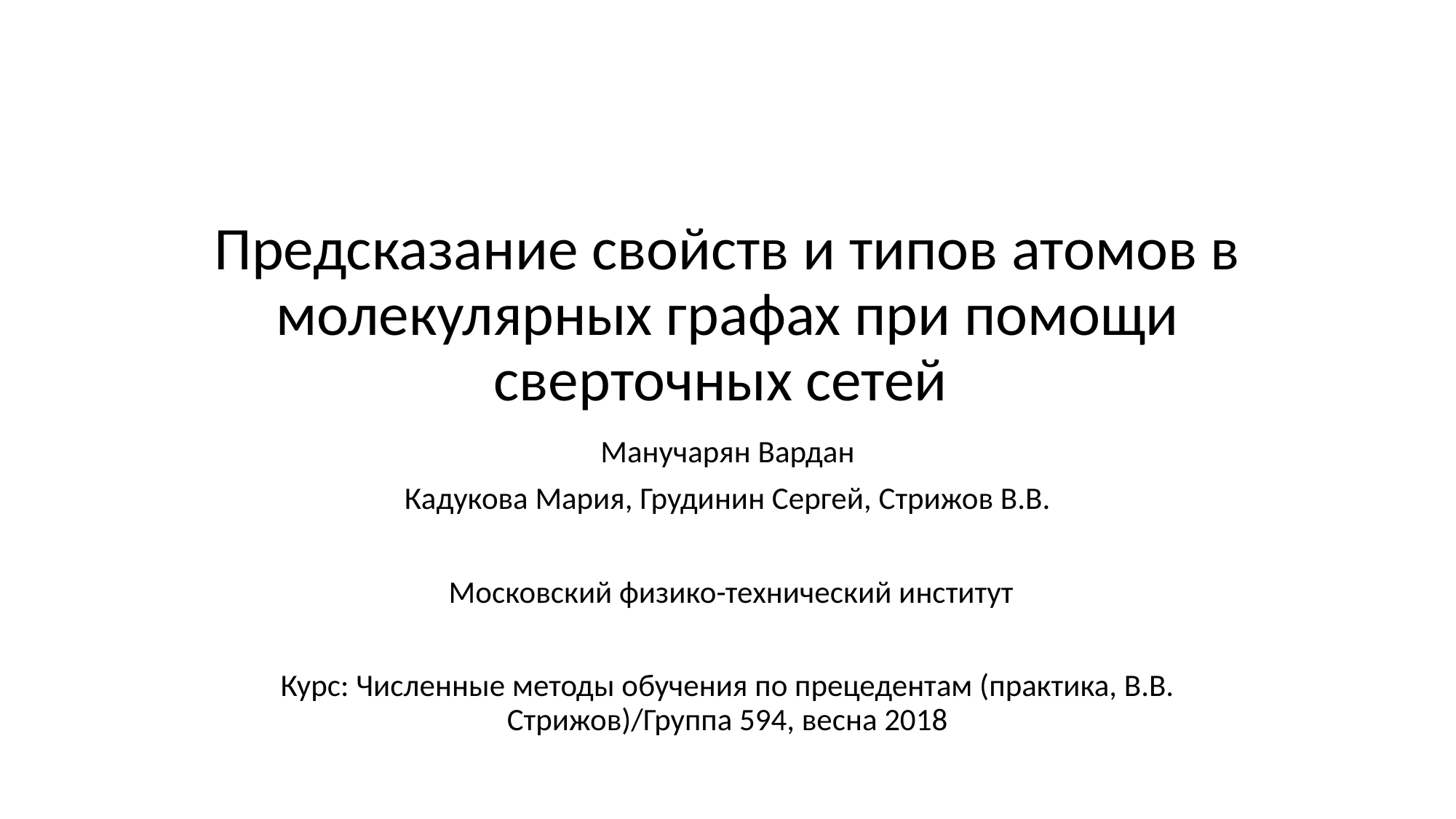

# Предсказание свойств и типов атомов в молекулярных графах при помощи сверточных сетей
Манучарян Вардан
Кадукова Мария, Грудинин Сергей, Стрижов В.В.

 Московский физико-технический институт

Курс: Численные методы обучения по прецедентам (практика, В.В. Стрижов)/Группа 594, весна 2018